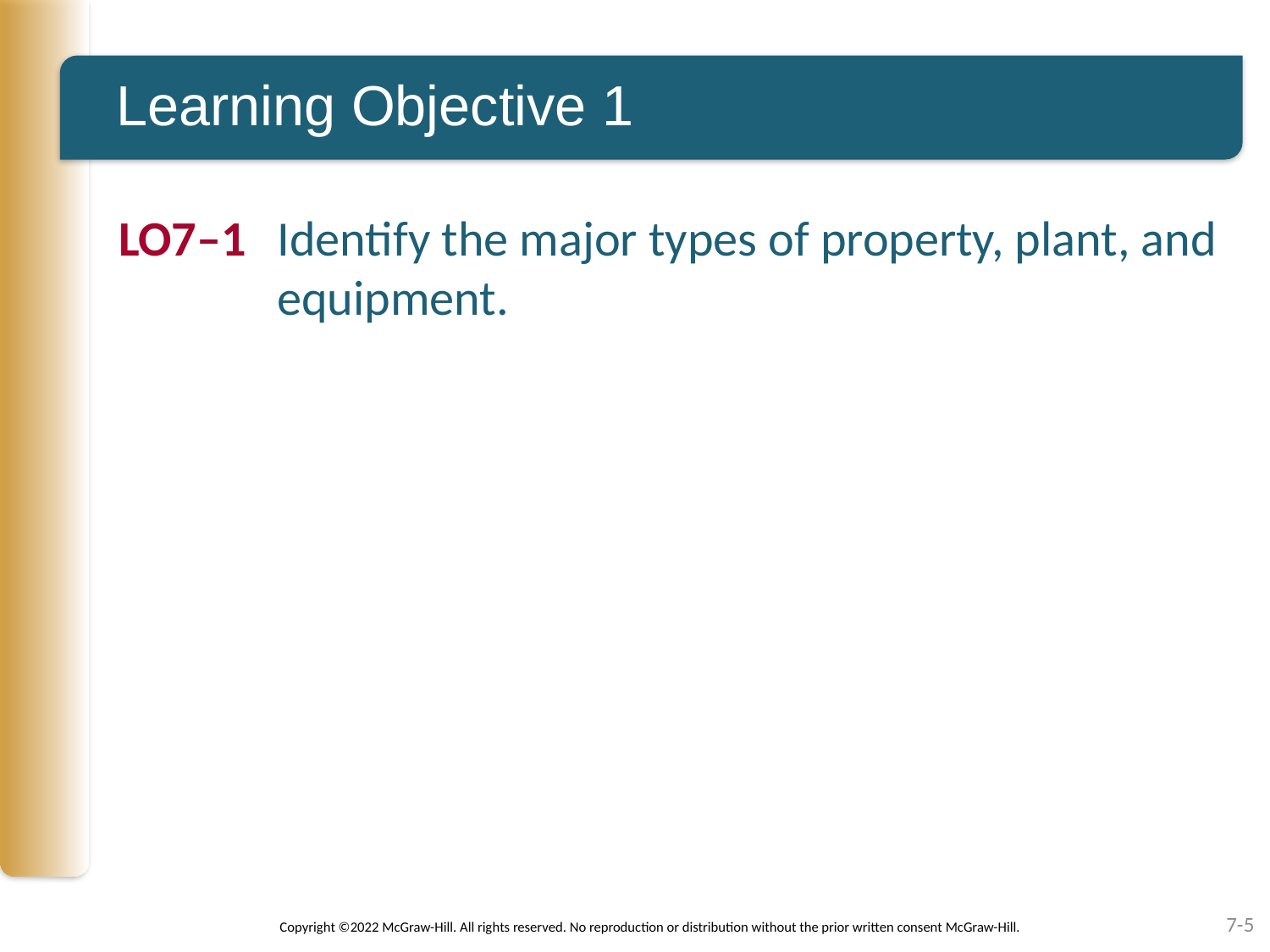

# Learning Objective 1
LO7–1	Identify the major types of property, plant, and equipment.
7-5
Copyright ©2022 McGraw-Hill. All rights reserved. No reproduction or distribution without the prior written consent McGraw-Hill.